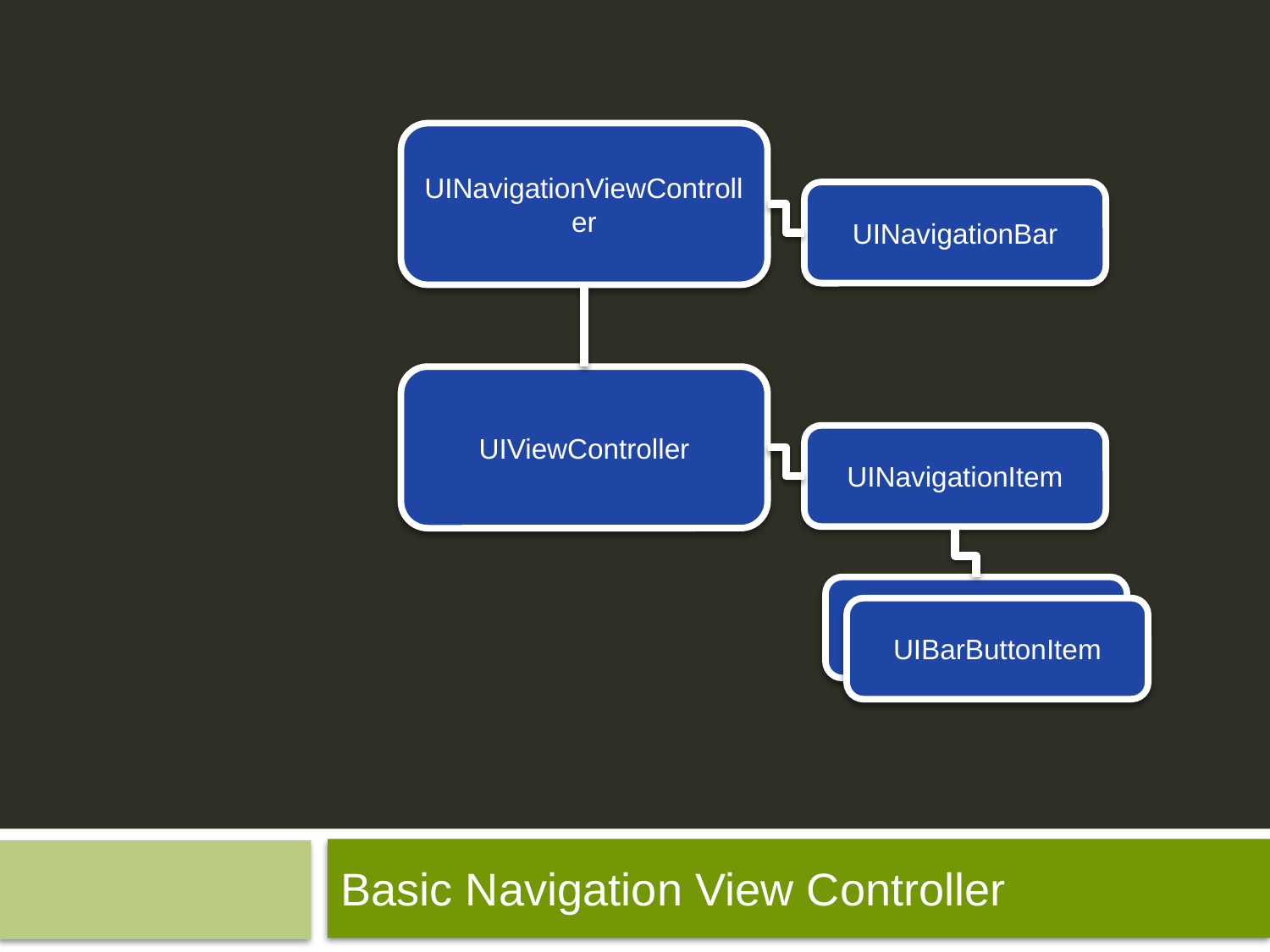

UINavigationViewController
UINavigationBar
UIViewController
UINavigationItem
UIBarButtonItem
UIBarButtonItem
NSObject
AboutViewController
UIViewController
- (void)dealloc
- (void)viewDidUnload
- (void)viewDidLoad
Basic Navigation View Controller
UIView
UILabel
UILabel
UIImageView